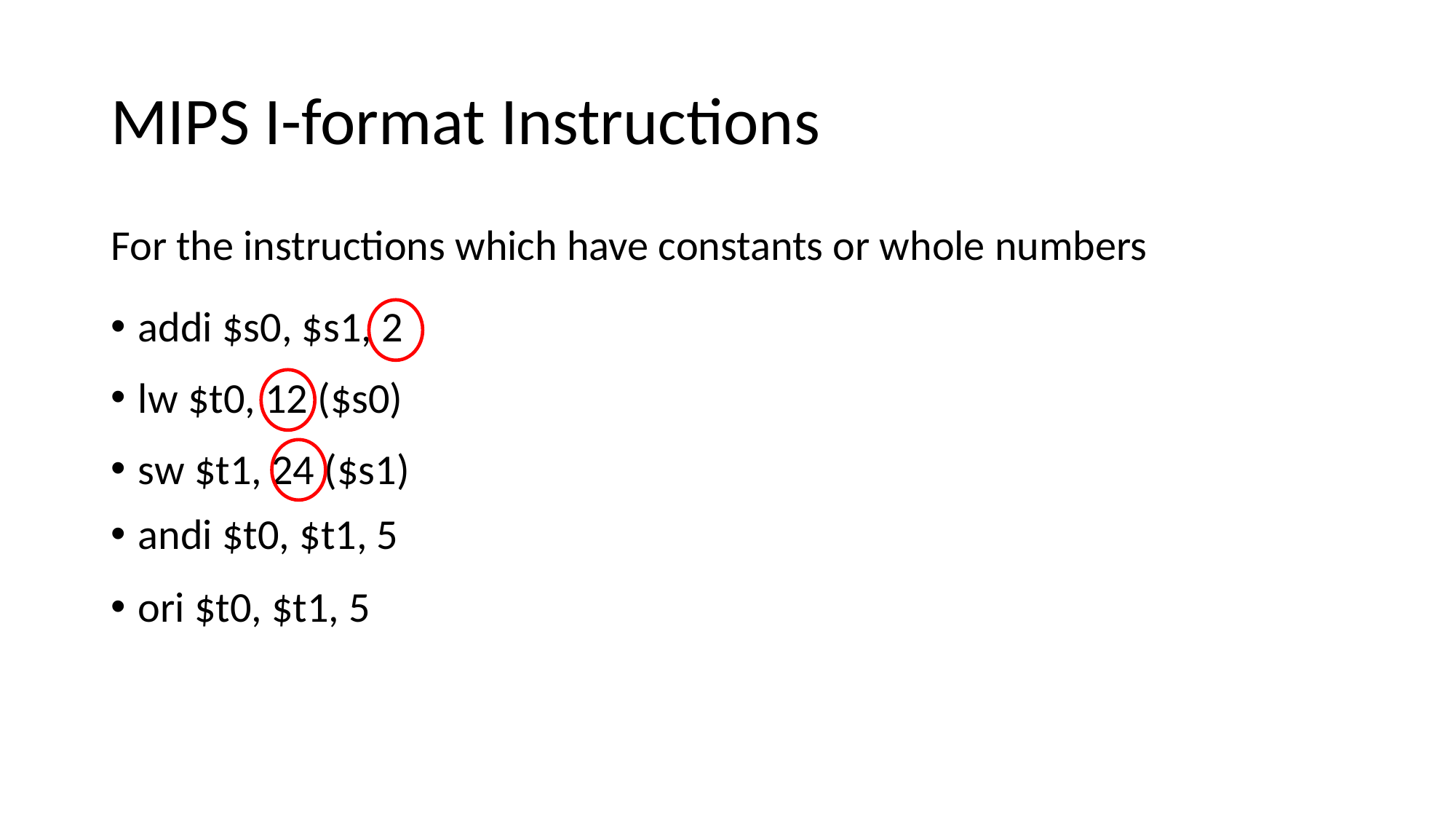

# MIPS I-format Instructions
For the instructions which have constants or whole numbers
addi $s0, $s1, 2

lw $t0, 12 ($s0)

sw $t1, 24 ($s1)
andi $t0, $t1, 5
ori $t0, $t1, 5